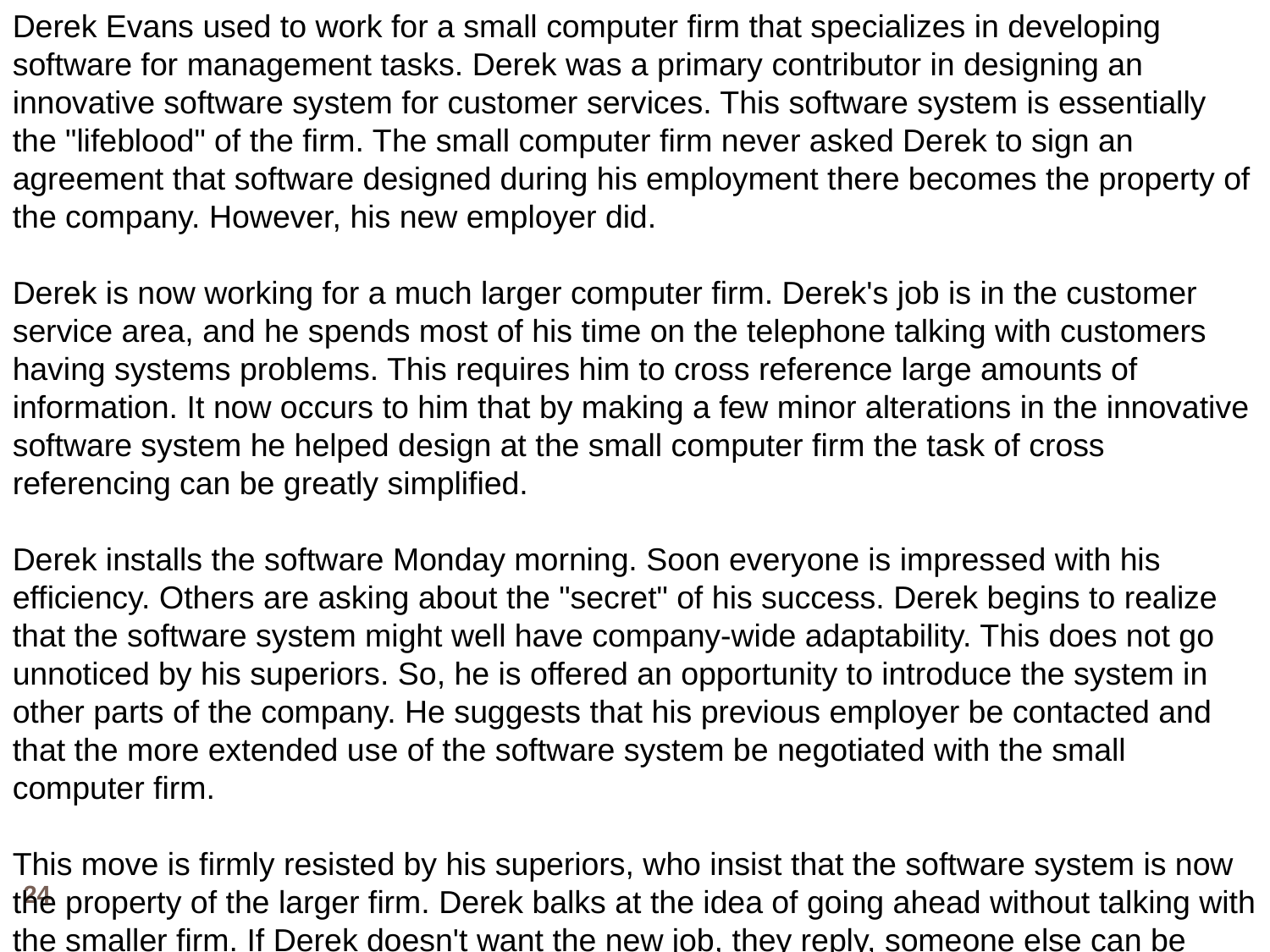

Derek Evans used to work for a small computer firm that specializes in developing software for management tasks. Derek was a primary contributor in designing an innovative software system for customer services. This software system is essentially the "lifeblood" of the firm. The small computer firm never asked Derek to sign an agreement that software designed during his employment there becomes the property of the company. However, his new employer did.

Derek is now working for a much larger computer firm. Derek's job is in the customer service area, and he spends most of his time on the telephone talking with customers having systems problems. This requires him to cross reference large amounts of information. It now occurs to him that by making a few minor alterations in the innovative software system he helped design at the small computer firm the task of cross referencing can be greatly simplified.

Derek installs the software Monday morning. Soon everyone is impressed with his efficiency. Others are asking about the "secret" of his success. Derek begins to realize that the software system might well have company-wide adaptability. This does not go unnoticed by his superiors. So, he is offered an opportunity to introduce the system in other parts of the company. He suggests that his previous employer be contacted and that the more extended use of the software system be negotiated with the small computer firm.

This move is firmly resisted by his superiors, who insist that the software system is now the property of the larger firm. Derek balks at the idea of going ahead without talking with the smaller firm. If Derek doesn't want the new job, they reply, someone else can be invited to do it; in any case, the adaptation will be made.
			What should Derek do now?

24